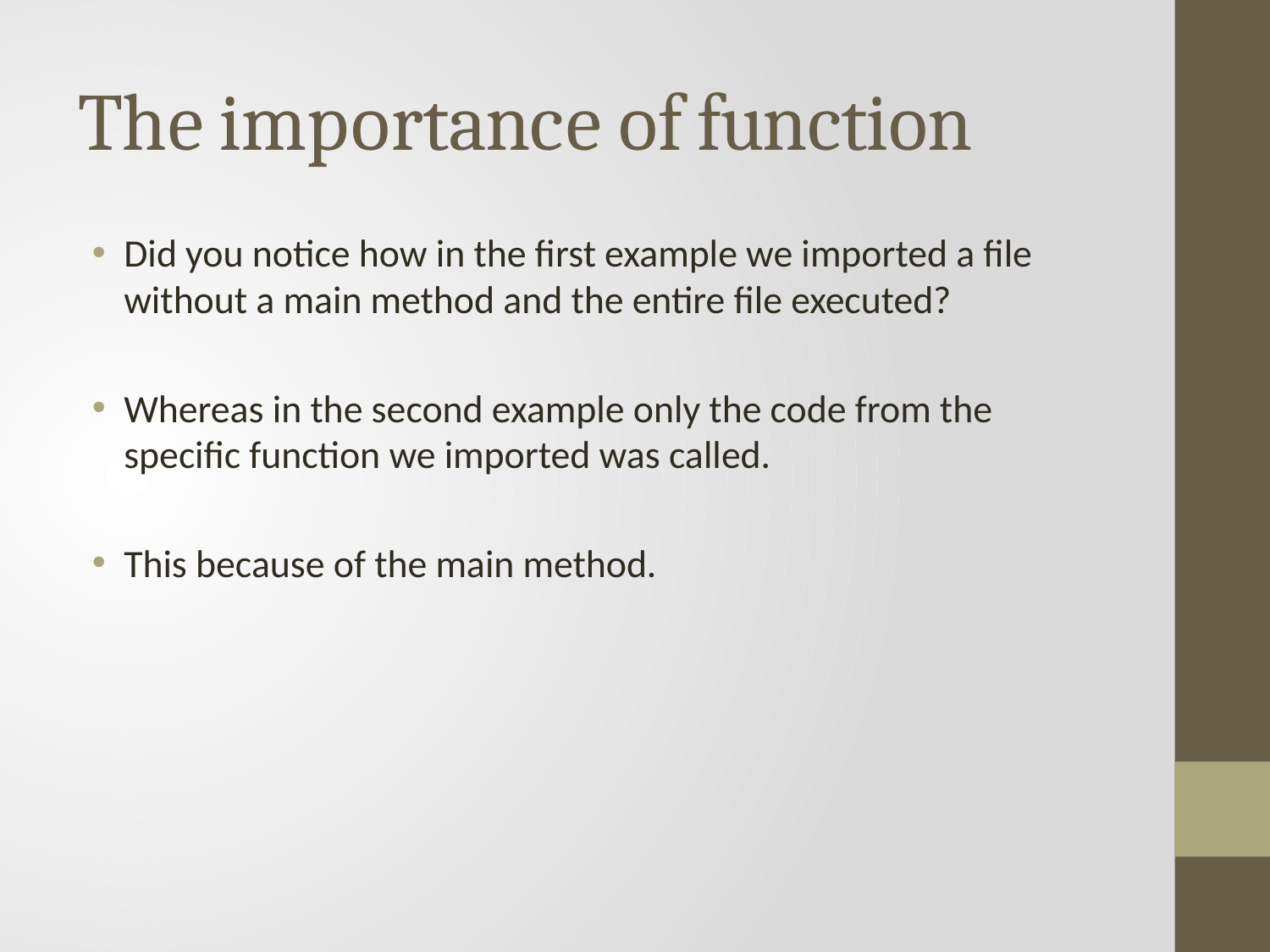

# The importance of function
Did you notice how in the first example we imported a file without a main method and the entire file executed?

Whereas in the second example only the code from the specific function we imported was called.

This because of the main method.